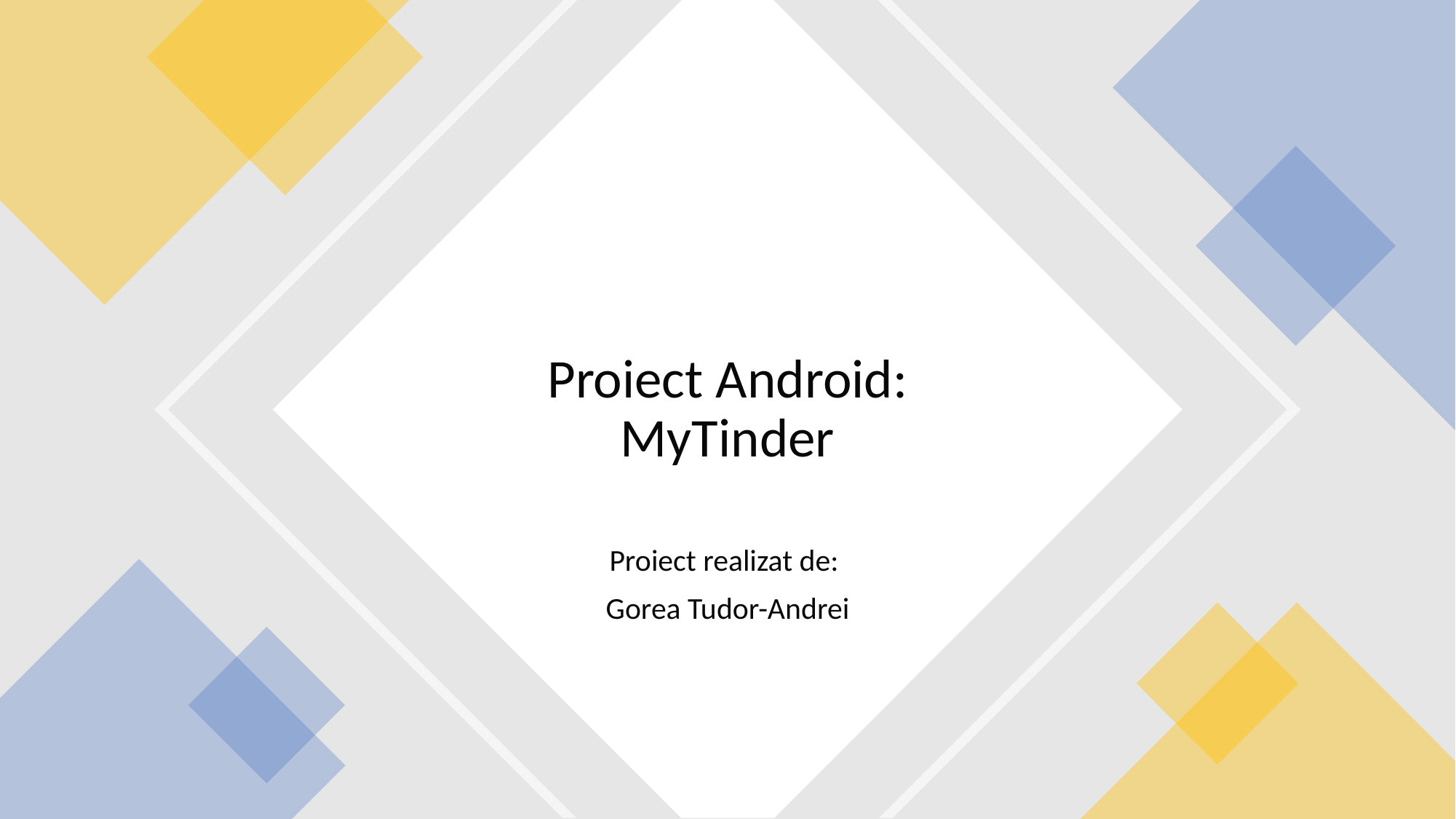

# Proiect Android: MyTinder
Proiect realizat de:
Gorea Tudor-Andrei